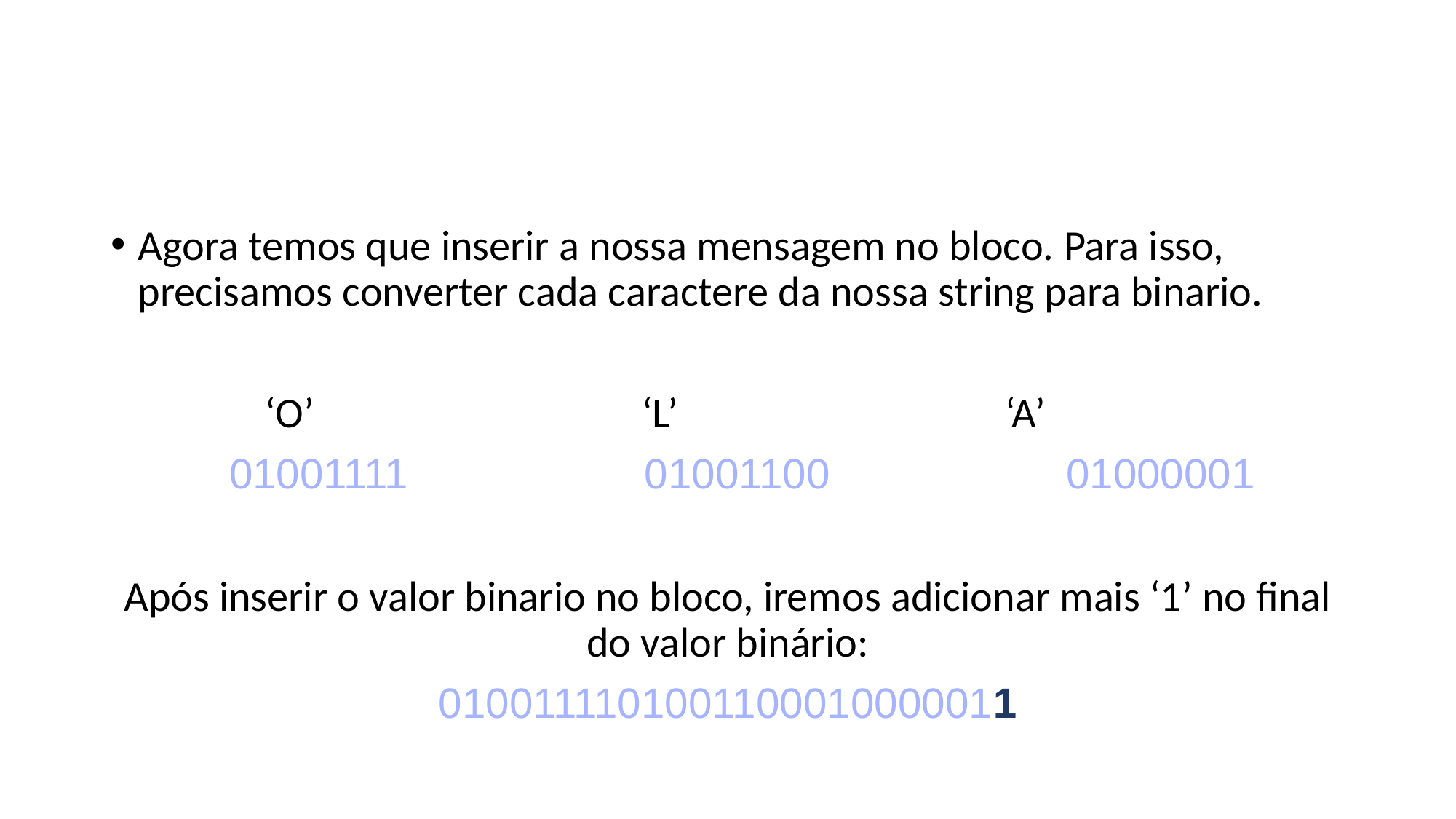

#
Agora temos que inserir a nossa mensagem no bloco. Para isso, precisamos converter cada caractere da nossa string para binario.

                ‘O’                                  ‘L’                                  ‘A’
          01001111                    01001100                    01000001

Após inserir o valor binario no bloco, iremos adicionar mais ‘1’ no final do valor binário:
0100111101001100010000011